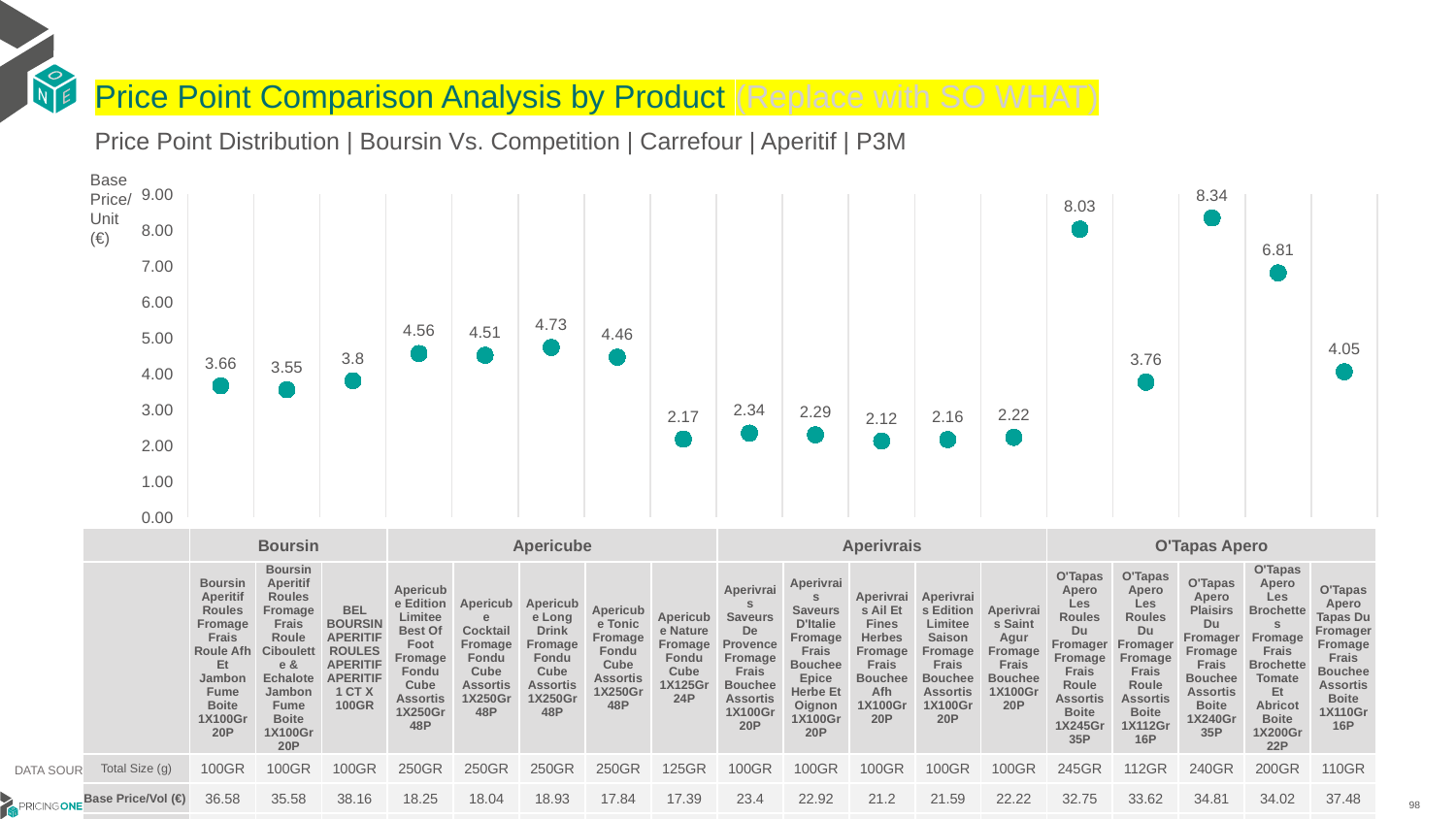

# Price Point Comparison Analysis by Product (Replace with SO WHAT)
Price Point Distribution | Boursin Vs. Competition | Carrefour | Aperitif | P3M
Base Price/Unit (€)

### Chart

| Category | Base Price/Unit |
|---|---|
| Boursin Aperitif Roules Fromage Frais Roule Afh Et Jambon Fume Boite 1X100Gr 20P | 3.66 |
| Boursin Aperitif Roules Fromage Frais Roule Ciboulette & Echalote Jambon Fume Boite 1X100Gr 20P | 3.55 |
| BEL BOURSIN APERITIF ROULES APERITIF APERITIF 1 CT X 100GR | 3.8 |
| Apericube Edition Limitee Best Of Foot Fromage Fondu Cube Assortis 1X250Gr 48P | 4.56 |
| Apericube Cocktail Fromage Fondu Cube Assortis 1X250Gr 48P | 4.51 |
| Apericube Long Drink Fromage Fondu Cube Assortis 1X250Gr 48P | 4.73 |
| Apericube Tonic Fromage Fondu Cube Assortis 1X250Gr 48P | 4.46 |
| Apericube Nature Fromage Fondu Cube 1X125Gr 24P | 2.17 |
| Aperivrais Saveurs De Provence Fromage Frais Bouchee Assortis 1X100Gr 20P | 2.34 |
| Aperivrais Saveurs D'Italie Fromage Frais Bouchee Epice Herbe Et Oignon 1X100Gr 20P | 2.29 |
| Aperivrais Ail Et Fines Herbes Fromage Frais Bouchee Afh 1X100Gr 20P | 2.12 |
| Aperivrais Edition Limitee Saison Fromage Frais Bouchee Assortis 1X100Gr 20P | 2.16 |
| Aperivrais Saint Agur Fromage Frais Bouchee 1X100Gr 20P | 2.22 |
| O'Tapas Apero Les Roules Du Fromager Fromage Frais Roule Assortis Boite 1X245Gr 35P | 8.03 |
| O'Tapas Apero Les Roules Du Fromager Fromage Frais Roule Assortis Boite 1X112Gr 16P | 3.76 |
| O'Tapas Apero Plaisirs Du Fromager Fromage Frais Bouchee Assortis Boite 1X240Gr 35P | 8.34 |
| O'Tapas Apero Les Brochettes Fromage Frais Brochette Tomate Et Abricot Boite 1X200Gr 22P | 6.81 |
| O'Tapas Apero Tapas Du Fromager Fromage Frais Bouchee Assortis Boite 1X110Gr 16P | 4.05 |
|  | Boursin | Boursin | Boursin | Apericube | Apericube | Apericube | Apericube | Apericube | Aperivrais | Aperivrais | Aperivrais | Aperivrais | Aperivrais | O'Tapas Apero | O'Tapas Apero | O'Tapas Apero | O'Tapas Apero | O'Tapas Apero |
| --- | --- | --- | --- | --- | --- | --- | --- | --- | --- | --- | --- | --- | --- | --- | --- | --- | --- | --- |
|  | Boursin Aperitif Roules Fromage Frais Roule Afh Et Jambon Fume Boite 1X100Gr 20P | Boursin Aperitif Roules Fromage Frais Roule Ciboulette & Echalote Jambon Fume Boite 1X100Gr 20P | BEL BOURSIN APERITIF ROULES APERITIF APERITIF 1 CT X 100GR | Apericube Edition Limitee Best Of Foot Fromage Fondu Cube Assortis 1X250Gr 48P | Apericube Cocktail Fromage Fondu Cube Assortis 1X250Gr 48P | Apericube Long Drink Fromage Fondu Cube Assortis 1X250Gr 48P | Apericube Tonic Fromage Fondu Cube Assortis 1X250Gr 48P | Apericube Nature Fromage Fondu Cube 1X125Gr 24P | Aperivrais Saveurs De Provence Fromage Frais Bouchee Assortis 1X100Gr 20P | Aperivrais Saveurs D'Italie Fromage Frais Bouchee Epice Herbe Et Oignon 1X100Gr 20P | Aperivrais Ail Et Fines Herbes Fromage Frais Bouchee Afh 1X100Gr 20P | Aperivrais Edition Limitee Saison Fromage Frais Bouchee Assortis 1X100Gr 20P | Aperivrais Saint Agur Fromage Frais Bouchee 1X100Gr 20P | O'Tapas Apero Les Roules Du Fromager Fromage Frais Roule Assortis Boite 1X245Gr 35P | O'Tapas Apero Les Roules Du Fromager Fromage Frais Roule Assortis Boite 1X112Gr 16P | O'Tapas Apero Plaisirs Du Fromager Fromage Frais Bouchee Assortis Boite 1X240Gr 35P | O'Tapas Apero Les Brochettes Fromage Frais Brochette Tomate Et Abricot Boite 1X200Gr 22P | O'Tapas Apero Tapas Du Fromager Fromage Frais Bouchee Assortis Boite 1X110Gr 16P |
| Total Size (g) | 100GR | 100GR | 100GR | 250GR | 250GR | 250GR | 250GR | 125GR | 100GR | 100GR | 100GR | 100GR | 100GR | 245GR | 112GR | 240GR | 200GR | 110GR |
| Base Price/Vol (€) | 36.58 | 35.58 | 38.16 | 18.25 | 18.04 | 18.93 | 17.84 | 17.39 | 23.4 | 22.92 | 21.2 | 21.59 | 22.22 | 32.75 | 33.62 | 34.81 | 34.02 | 37.48 |
| P12M GM % | 35% | 34% | 23% | 44% | 45% | 44% | 44% | 50% |  |  |  |  |  |  |  |  |  |  |
DATA SOURCE: Trade Panel/Retailer Data | July 2025

9/14/2025
98